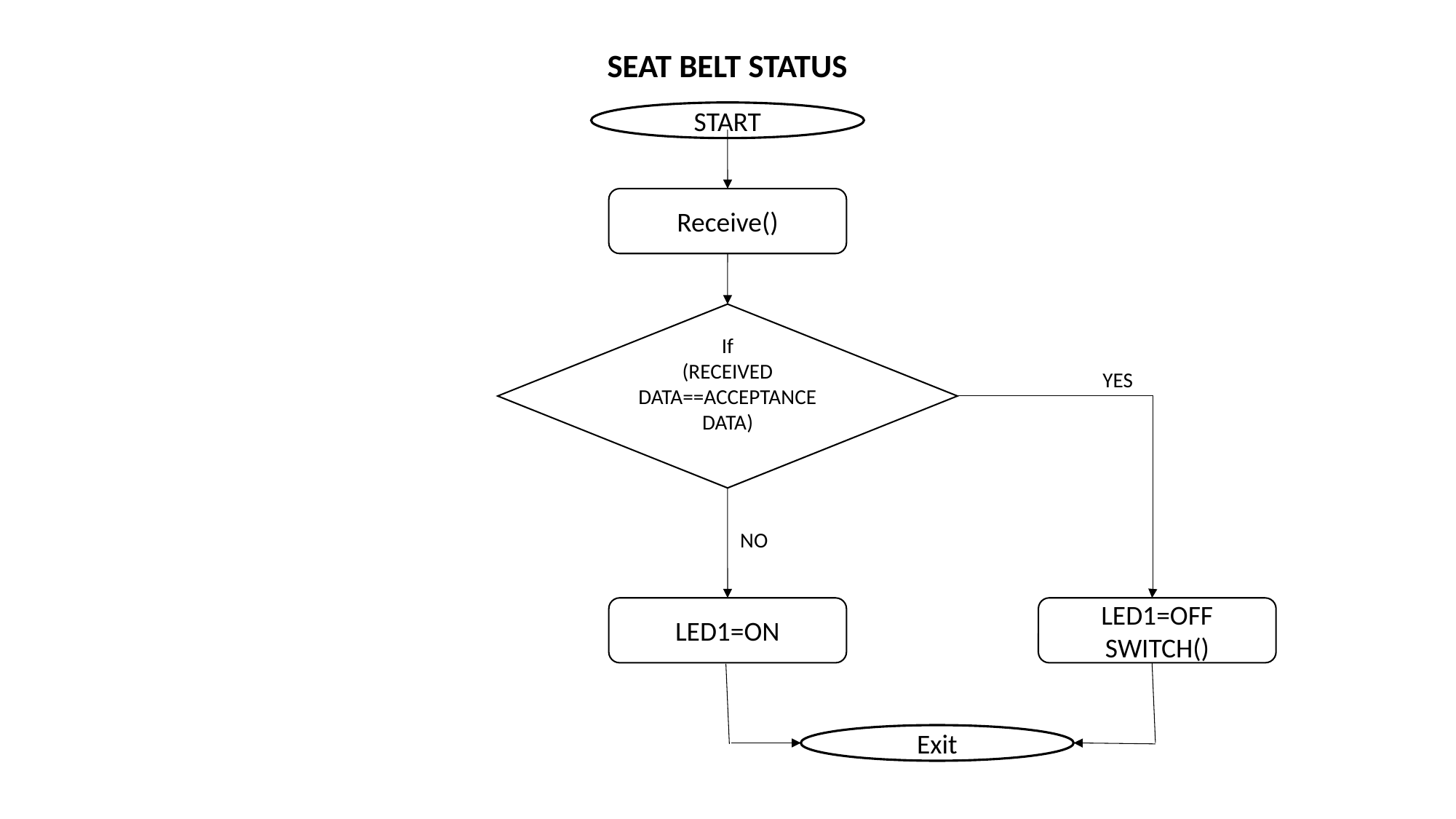

# SEAT BELT STATUS
START
Receive()
If
(RECEIVED DATA==ACCEPTANCE DATA)

YES
NO
LED1=OFF
SWITCH()
LED1=ON
Exit